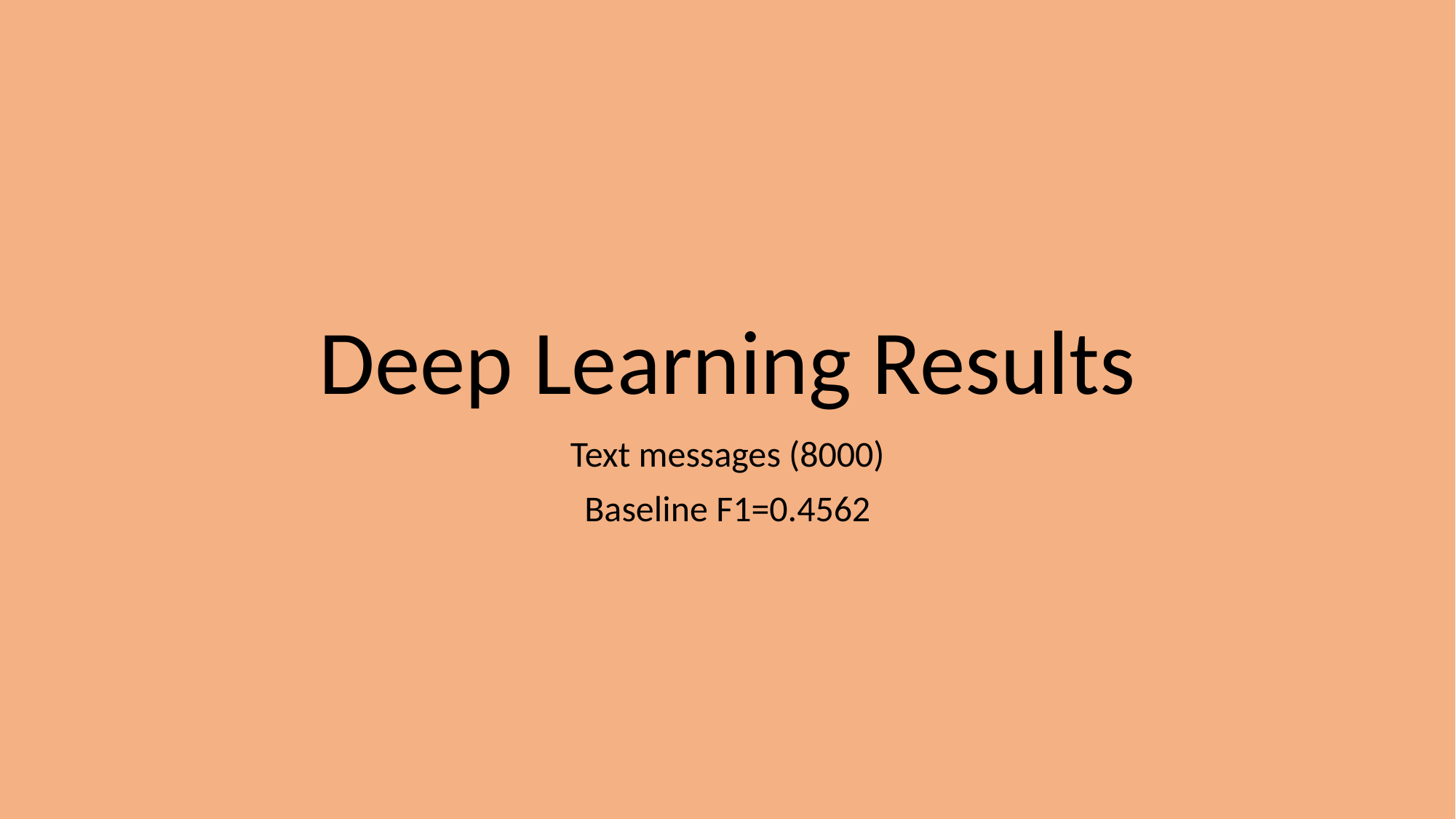

# Deep Learning Results
Text messages (8000)
Baseline F1=0.4562